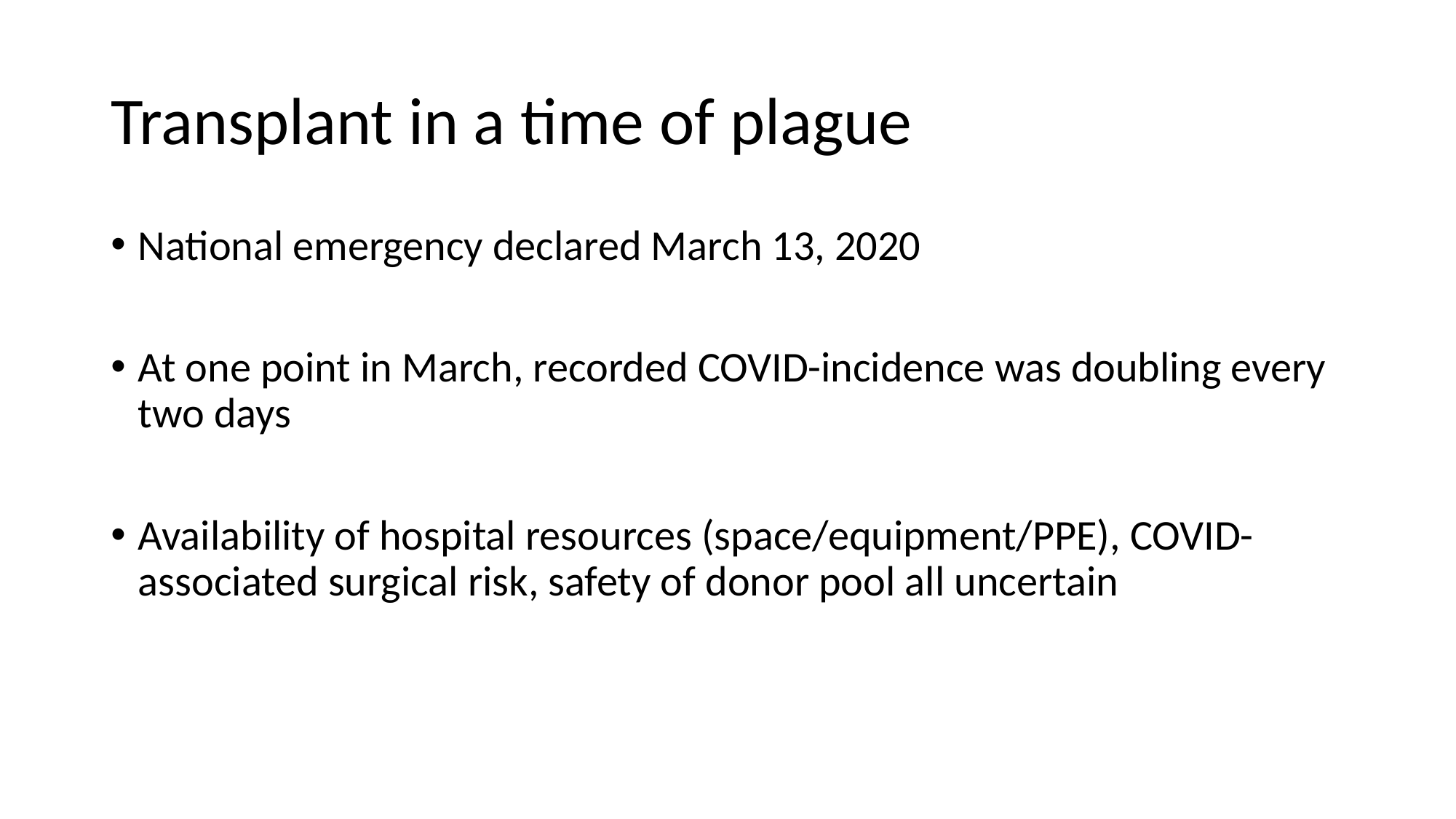

# Transplant in a time of plague
National emergency declared March 13, 2020

At one point in March, recorded COVID-incidence was doubling every two days

Availability of hospital resources (space/equipment/PPE), COVID-associated surgical risk, safety of donor pool all uncertain